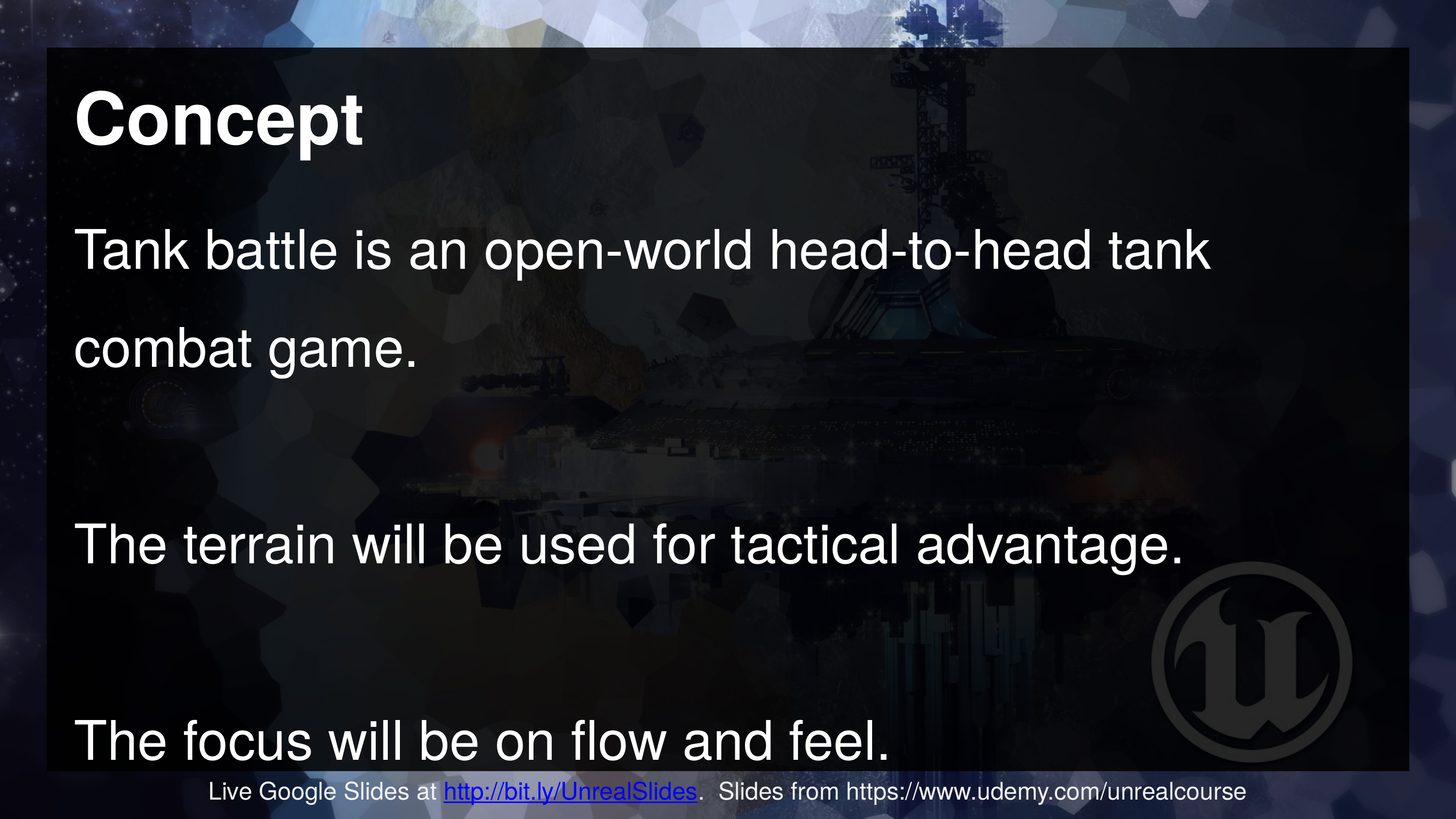

# Concept
Tank battle is an open-world head-to-head tank combat game.

The terrain will be used for tactical advantage.

The focus will be on flow and feel.